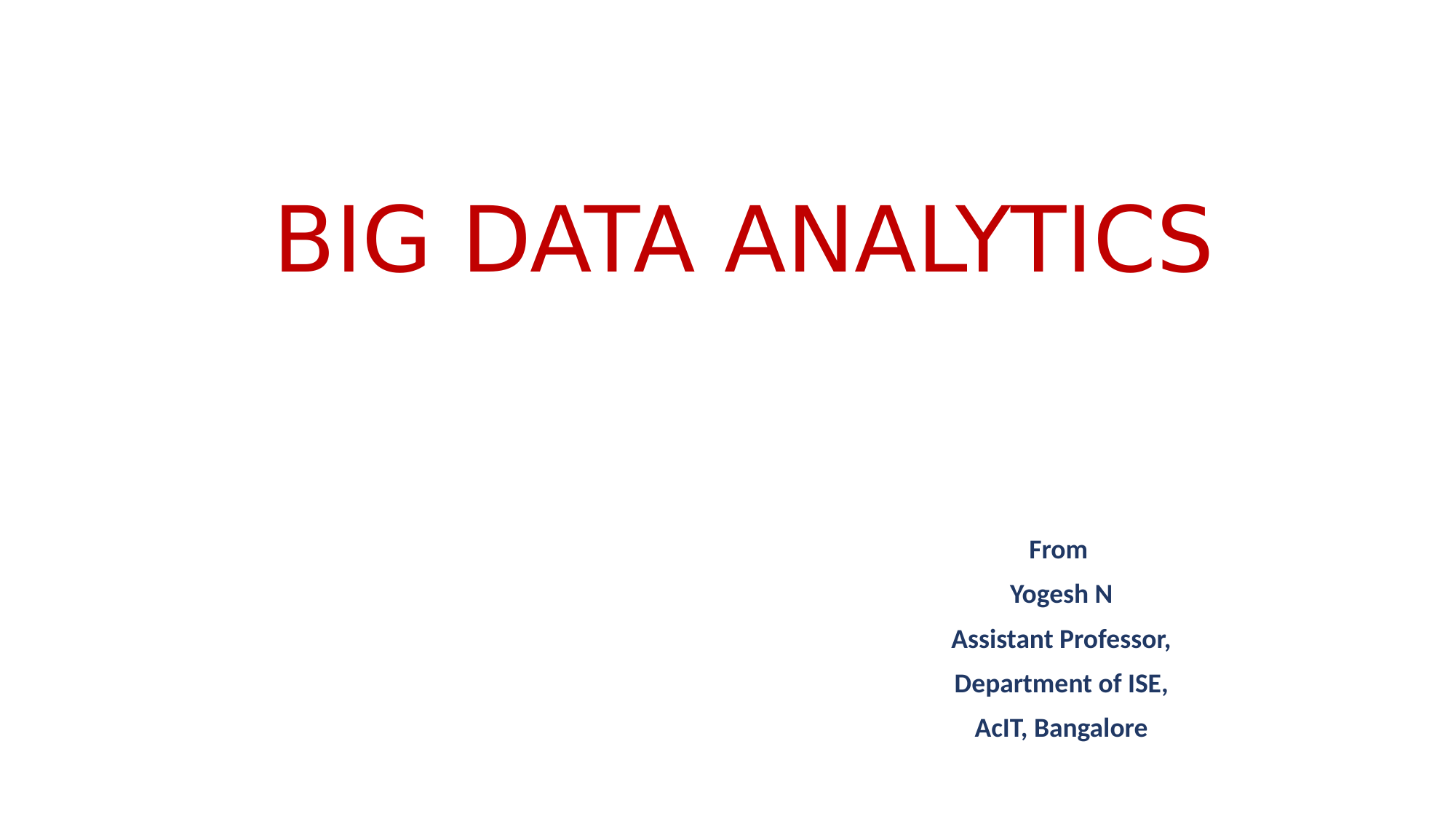

# BIG DATA ANALYTICS
From
Yogesh N
Assistant Professor,
Department of ISE,
AcIT, Bangalore